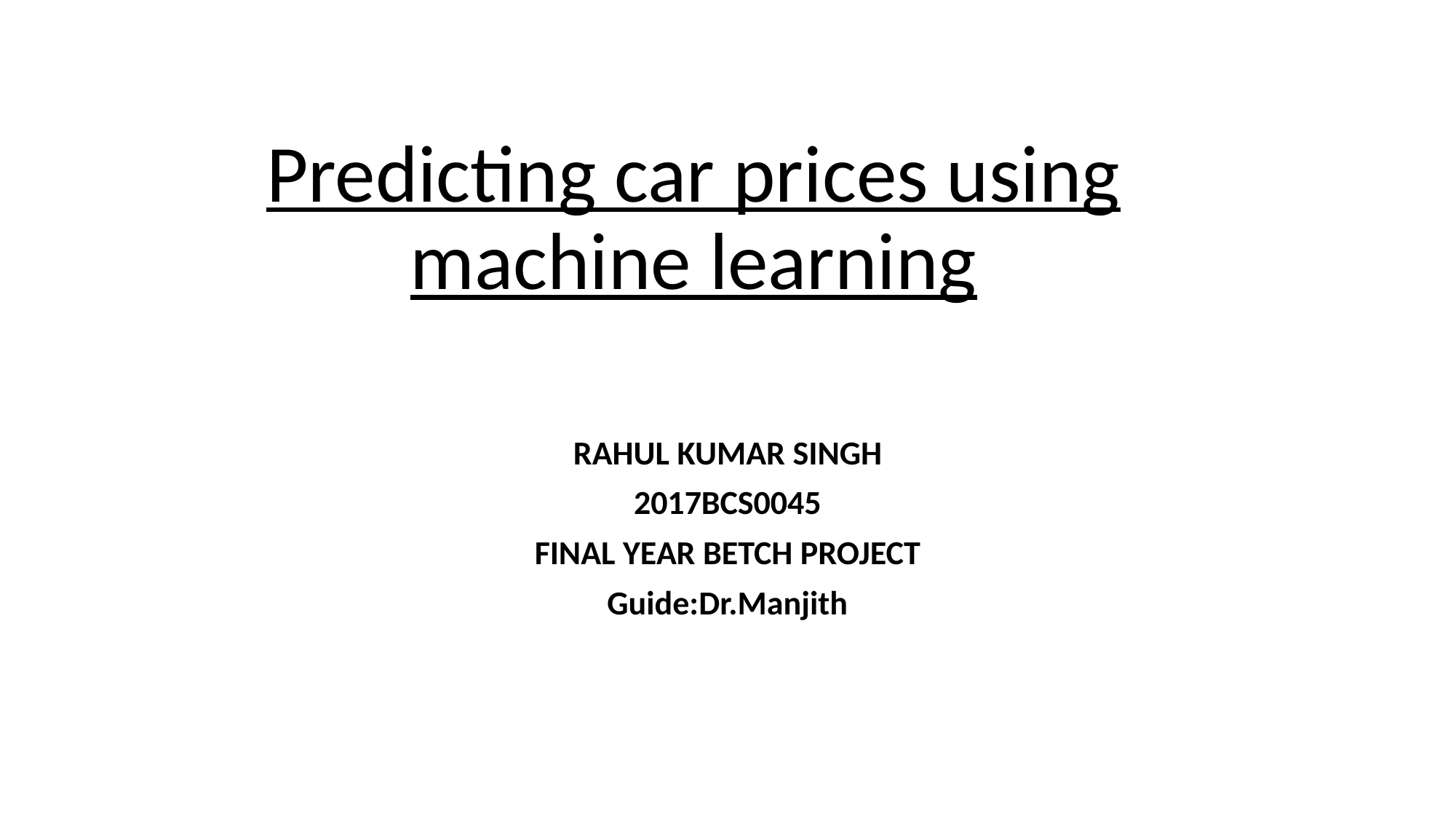

# Predicting car prices using machine learning
RAHUL KUMAR SINGH
2017BCS0045
FINAL YEAR BETCH PROJECT
Guide:Dr.Manjith